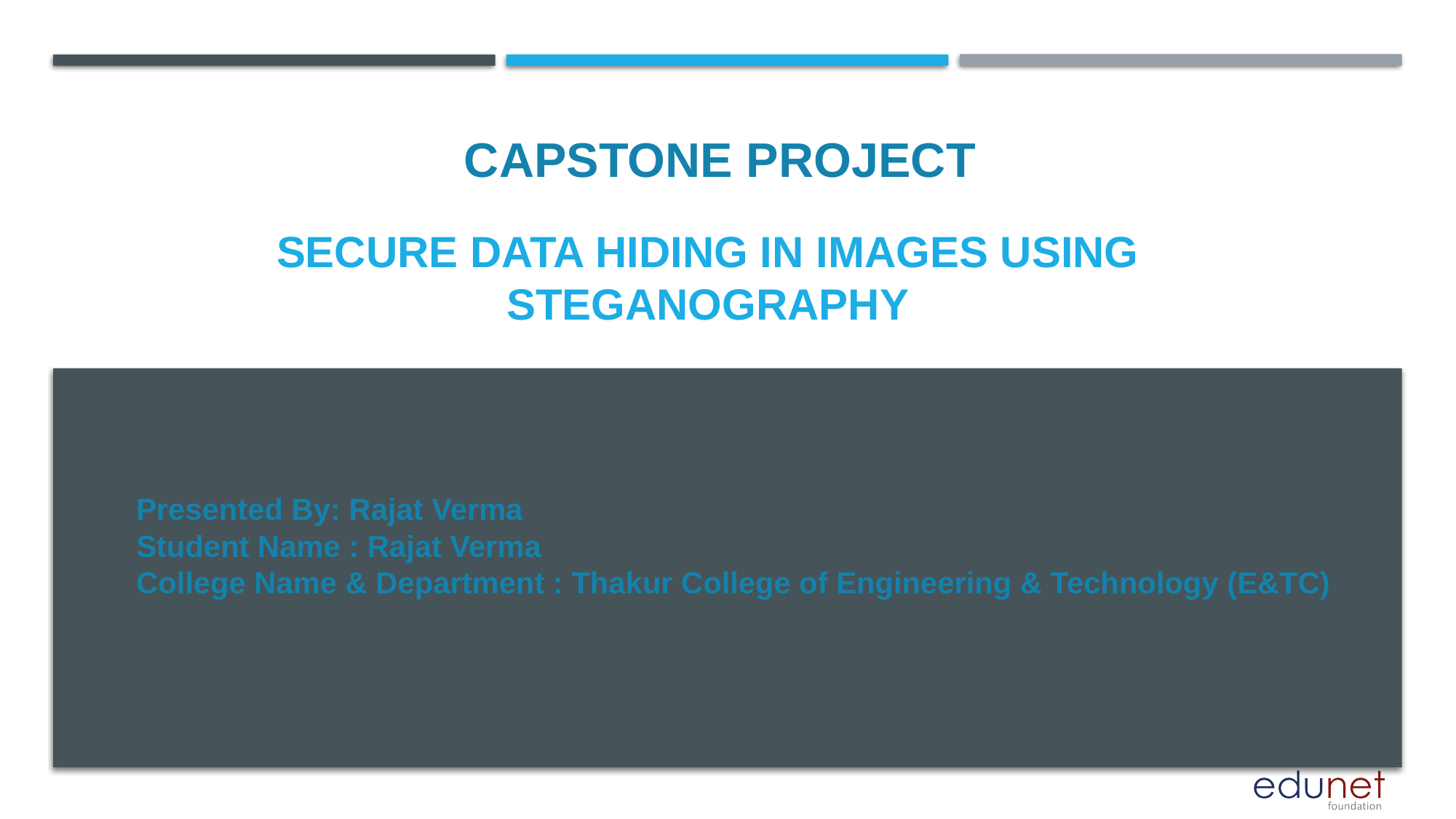

CAPSTONE PROJECT
# SECURE DATA HIDING IN IMAGES USING Steganography
Presented By: Rajat Verma
Student Name : Rajat Verma
College Name & Department : Thakur College of Engineering & Technology (E&TC)